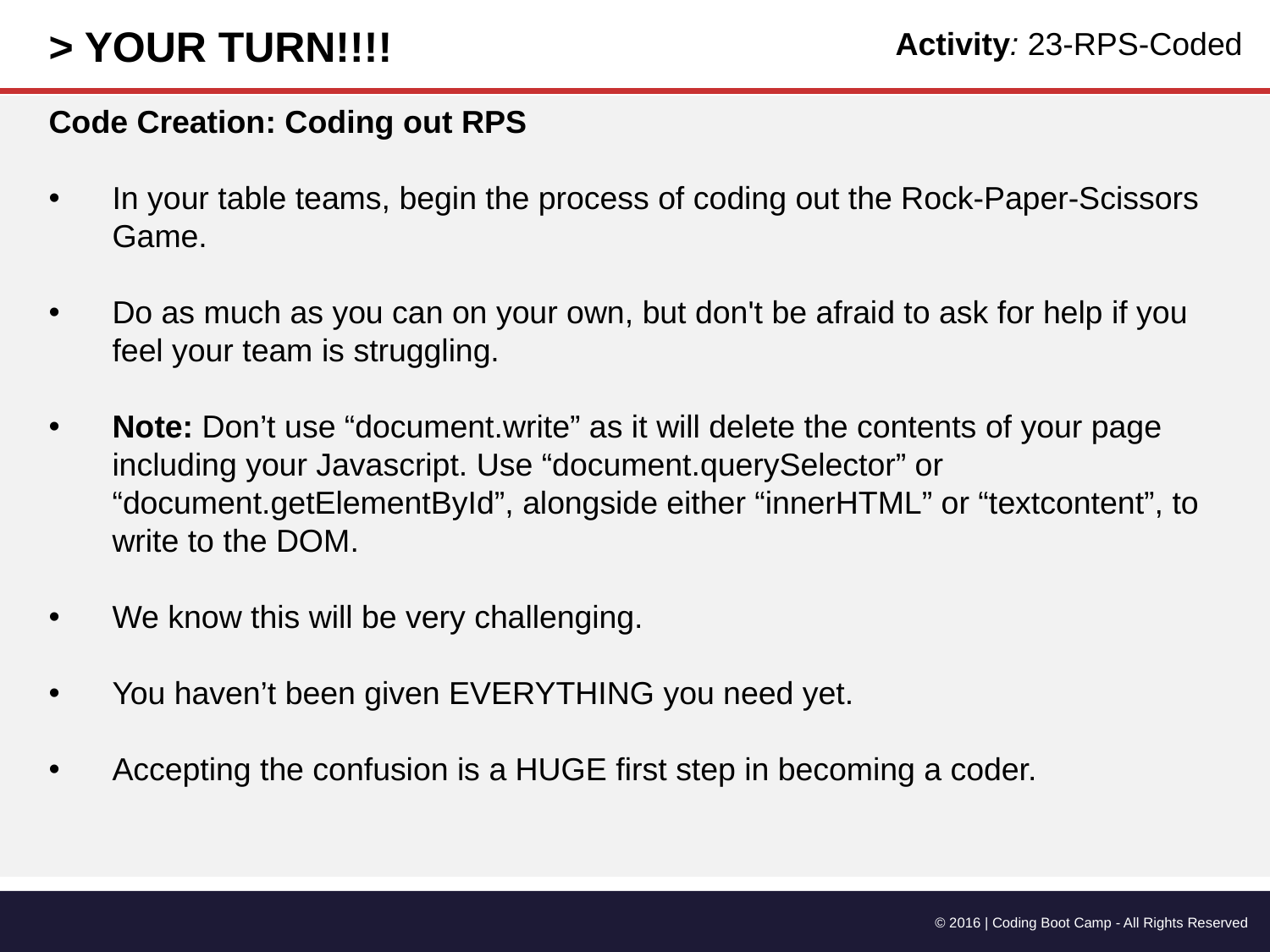

> YOUR TURN!!!!
Activity: 23-RPS-Coded

Code Creation: Coding out RPS

In your table teams, begin the process of coding out the Rock-Paper-Scissors Game.

Do as much as you can on your own, but don't be afraid to ask for help if you feel your team is struggling.

Note: Don’t use “document.write” as it will delete the contents of your page including your Javascript. Use “document.querySelector” or “document.getElementById”, alongside either “innerHTML” or “textcontent”, to write to the DOM.

We know this will be very challenging.
You haven’t been given EVERYTHING you need yet.
Accepting the confusion is a HUGE first step in becoming a coder.